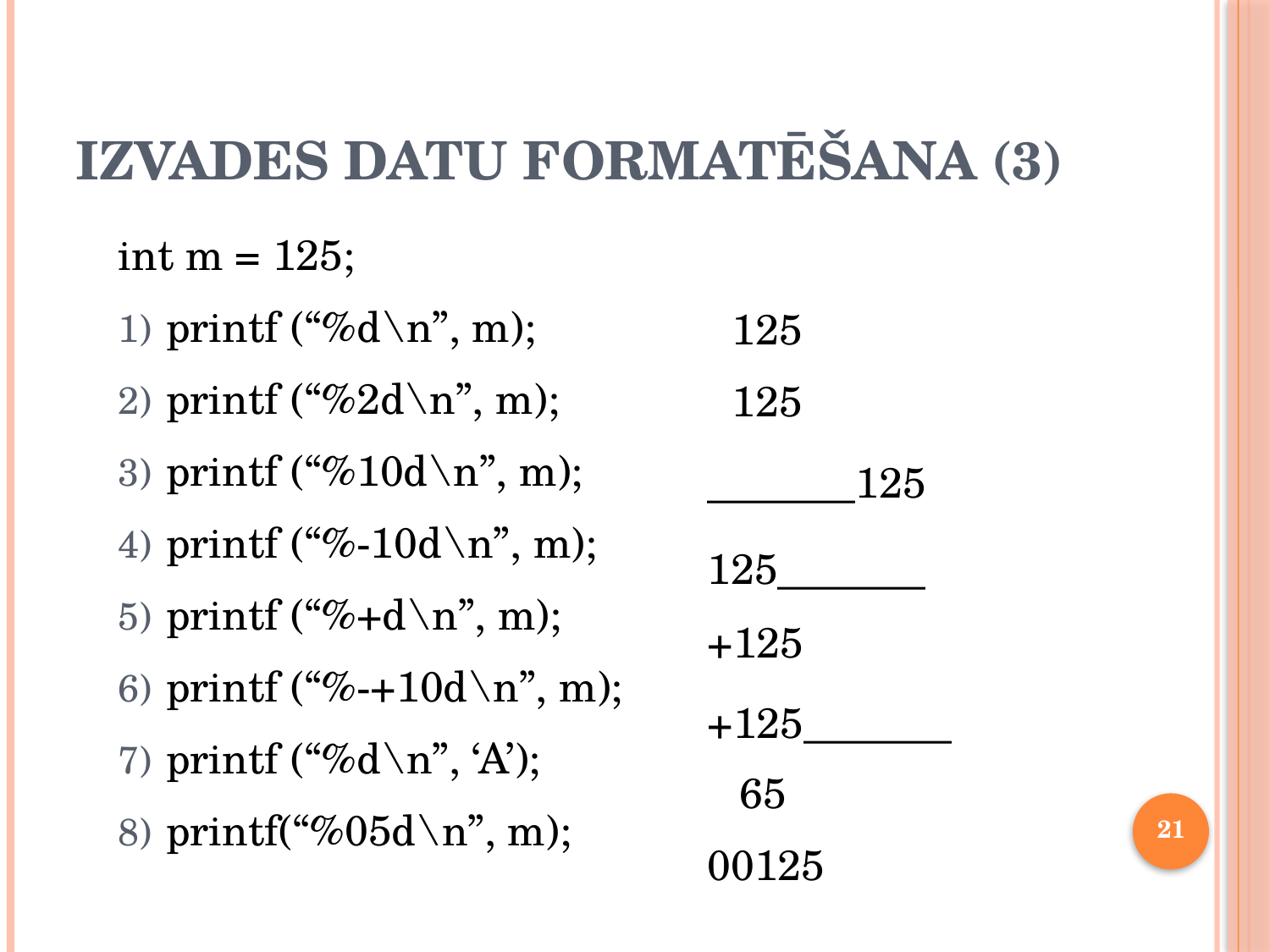

# Izvades datu formatēšana (3)
int m = 125;
printf (“%d\n”, m);
printf (“%2d\n”, m);
printf (“%10d\n”, m);
printf (“%-10d\n”, m);
printf (“%+d\n”, m);
printf (“%-+10d\n”, m);
printf (“%d\n”, ‘A’);
printf(“%05d\n”, m);
125
125
_______125
125_______
+125
+125_______
65
00125
21